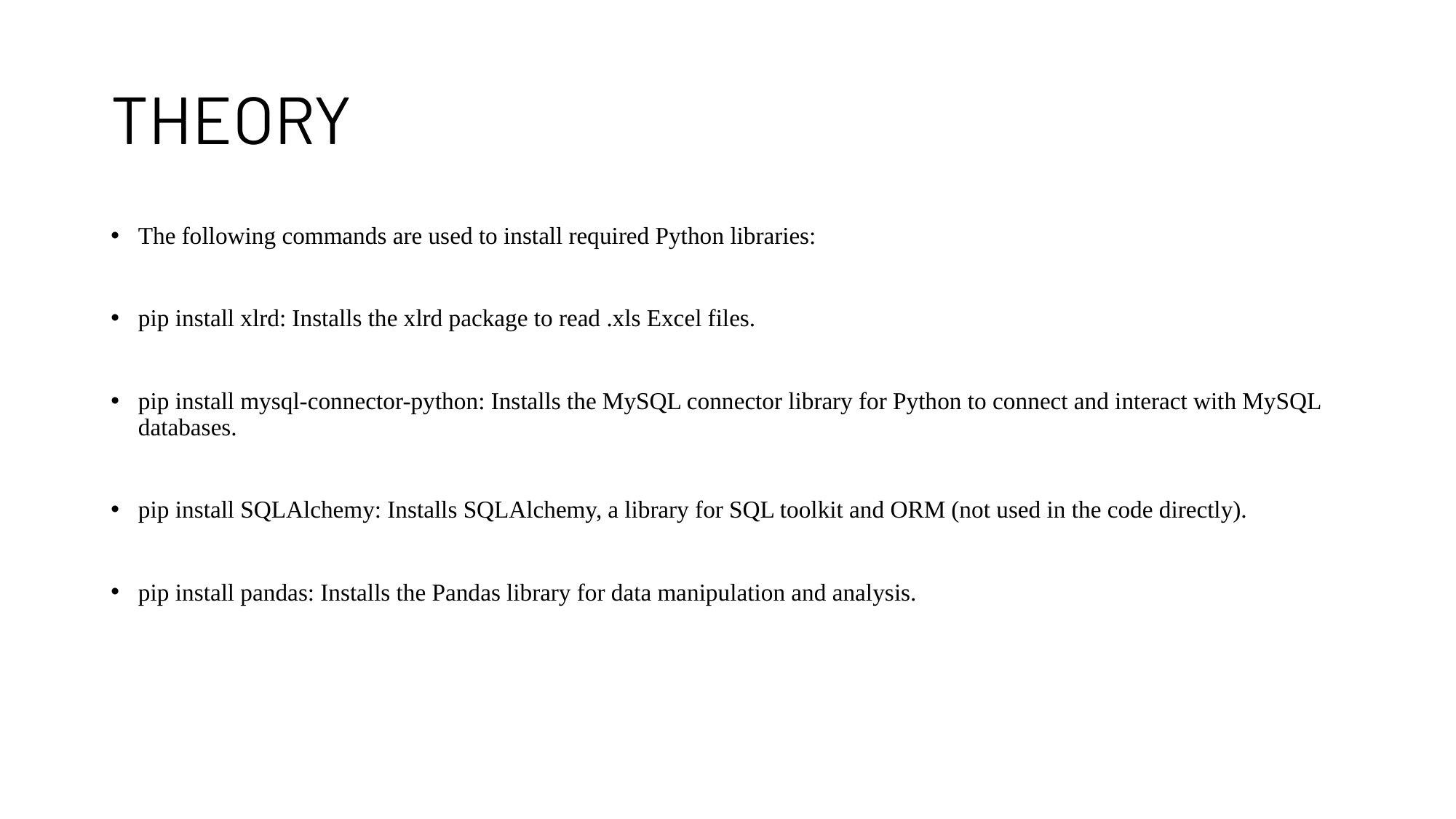

# THEORY
The following commands are used to install required Python libraries:

pip install xlrd: Installs the xlrd package to read .xls Excel files.

pip install mysql-connector-python: Installs the MySQL connector library for Python to connect and interact with MySQL databases.

pip install SQLAlchemy: Installs SQLAlchemy, a library for SQL toolkit and ORM (not used in the code directly).

pip install pandas: Installs the Pandas library for data manipulation and analysis.